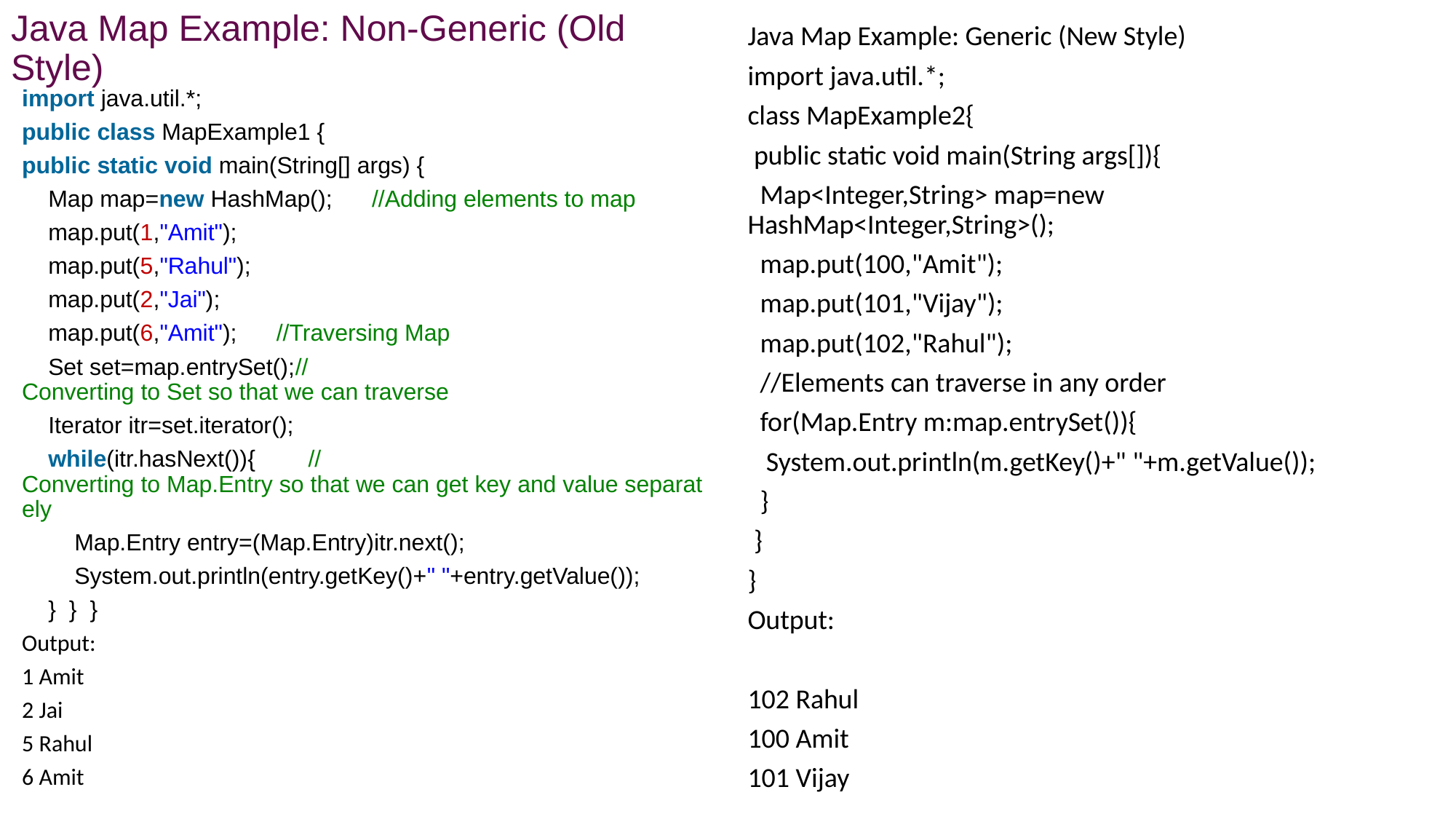

# Java Map Example: Non-Generic (Old Style)
Java Map Example: Generic (New Style)
import java.util.*;
class MapExample2{
 public static void main(String args[]){
  Map<Integer,String> map=new HashMap<Integer,String>();
  map.put(100,"Amit");
  map.put(101,"Vijay");
  map.put(102,"Rahul");
  //Elements can traverse in any order
  for(Map.Entry m:map.entrySet()){
   System.out.println(m.getKey()+" "+m.getValue());
  }
 }
}
Output:

102 Rahul
100 Amit
101 Vijay
import java.util.*;
public class MapExample1 {
public static void main(String[] args) {
    Map map=new HashMap();      //Adding elements to map
    map.put(1,"Amit");
    map.put(5,"Rahul");
    map.put(2,"Jai");
    map.put(6,"Amit");      //Traversing Map
    Set set=map.entrySet();//Converting to Set so that we can traverse
    Iterator itr=set.iterator();
    while(itr.hasNext()){        //Converting to Map.Entry so that we can get key and value separately
        Map.Entry entry=(Map.Entry)itr.next();
        System.out.println(entry.getKey()+" "+entry.getValue());
    }  }  }
Output:
1 Amit
2 Jai
5 Rahul
6 Amit